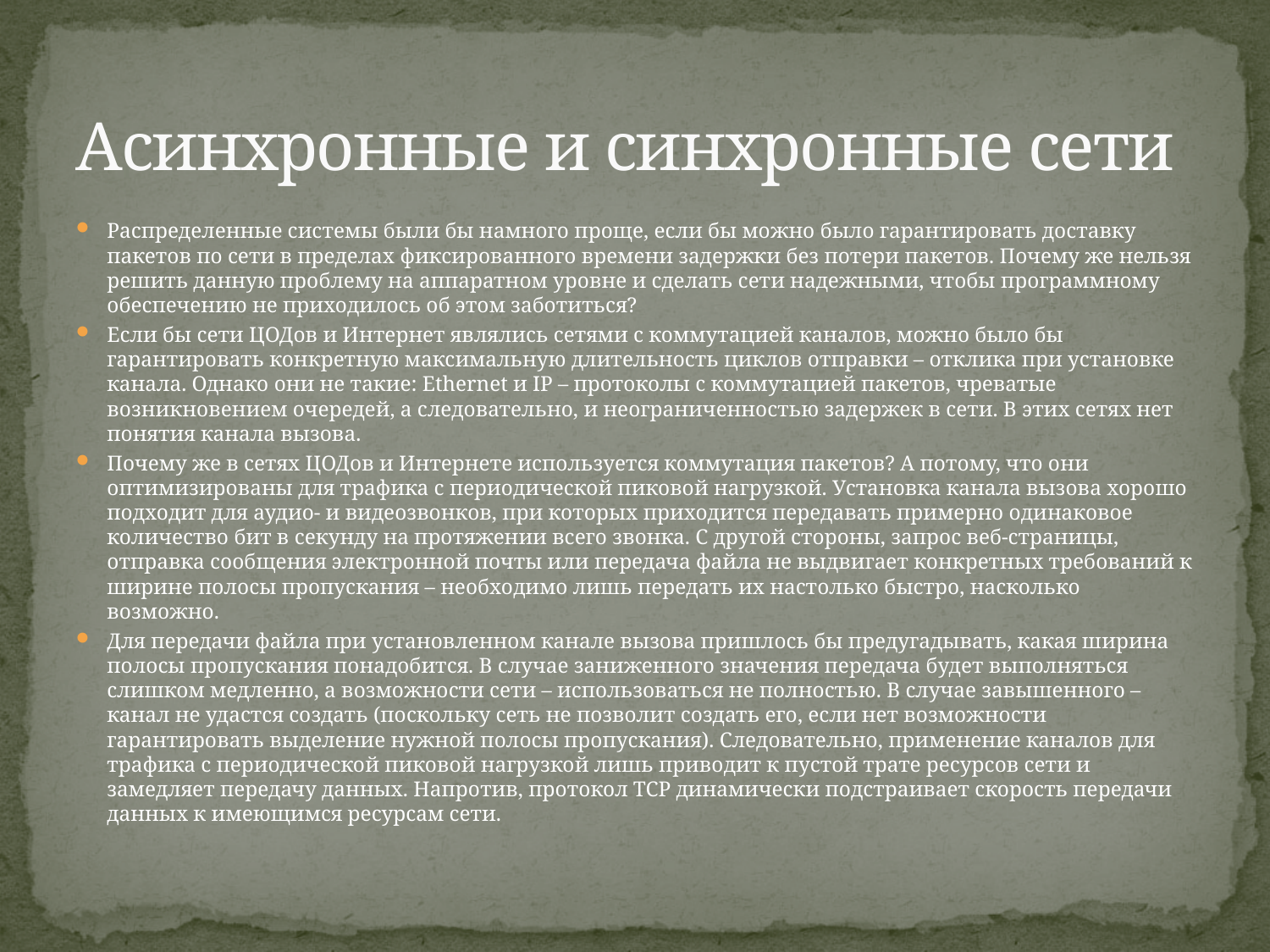

# Асинхронные и синхронные сети
Распределенные системы были бы намного проще, если бы можно было гарантировать доставку пакетов по сети в пределах фиксированного времени задержки без потери пакетов. Почему же нельзя решить данную проблему на аппаратном уровне и сделать сети надежными, чтобы программному обеспечению не приходилось об этом заботиться?
Если бы сети ЦОДов и Интернет являлись сетями с коммутацией каналов, можно было бы гарантировать конкретную максимальную длительность циклов отправки – отклика при установке канала. Однако они не такие: Ethernet и IP – протоколы с коммутацией пакетов, чреватые возникновением очередей, а следовательно, и неограниченностью задержек в сети. В этих сетях нет понятия канала вызова.
Почему же в сетях ЦОДов и Интернете используется коммутация пакетов? А потому, что они оптимизированы для трафика с периодической пиковой нагрузкой. Установка канала вызова хорошо подходит для аудио- и видеозвонков, при которых приходится передавать примерно одинаковое количество бит в секунду на протяжении всего звонка. С другой стороны, запрос веб-страницы, отправка сообщения электронной почты или передача файла не выдвигает конкретных требований к ширине полосы пропускания – необходимо лишь передать их настолько быстро, насколько возможно.
Для передачи файла при установленном канале вызова пришлось бы предугадывать, какая ширина полосы пропускания понадобится. В случае заниженного значения передача будет выполняться слишком медленно, а возможности сети – использоваться не полностью. В случае завышенного – канал не удастся создать (поскольку сеть не позволит создать его, если нет возможности гарантировать выделение нужной полосы пропускания). Следовательно, применение каналов для трафика с периодической пиковой нагрузкой лишь приводит к пустой трате ресурсов сети и замедляет передачу данных. Напротив, протокол TCP динамически подстраивает скорость передачи данных к имеющимся ресурсам сети.